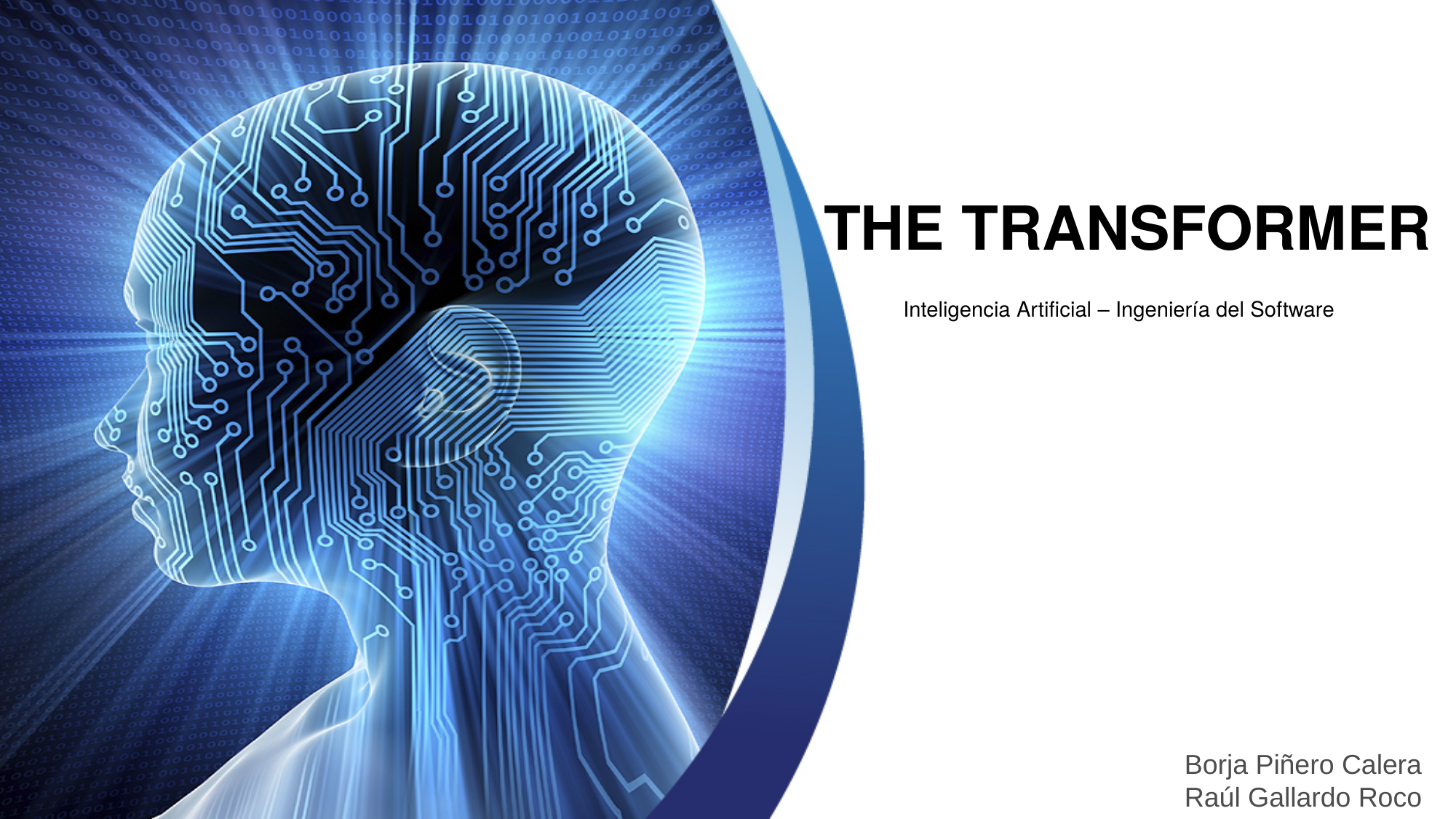

# THE TRANSFORMER
Inteligencia Artificial – Ingeniería del Software
Borja Piñero Calera
Raúl Gallardo Roco